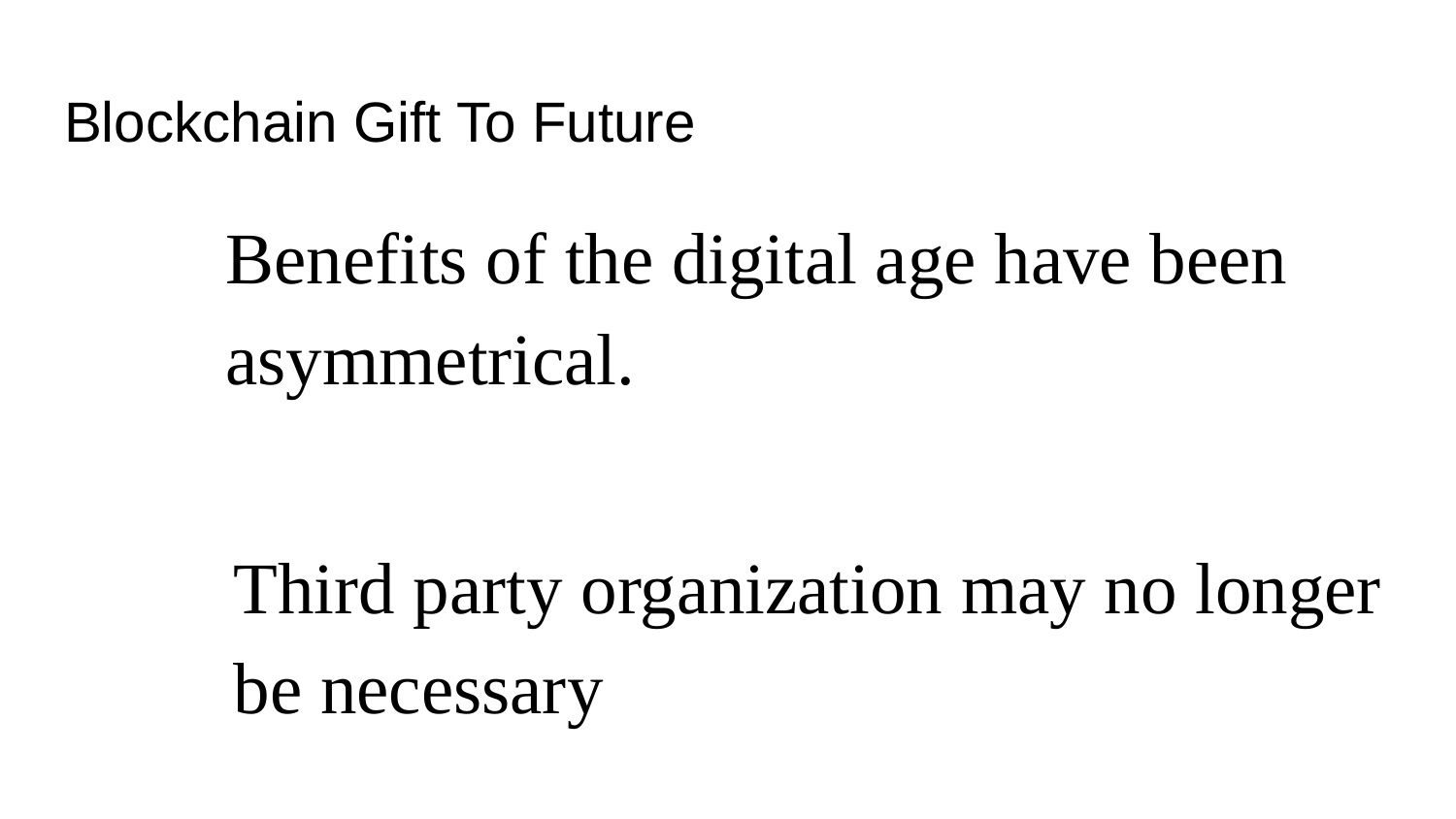

# Blockchain Gift To Future
Benefits of the digital age have been asymmetrical.
Third party organization may no longer be necessary